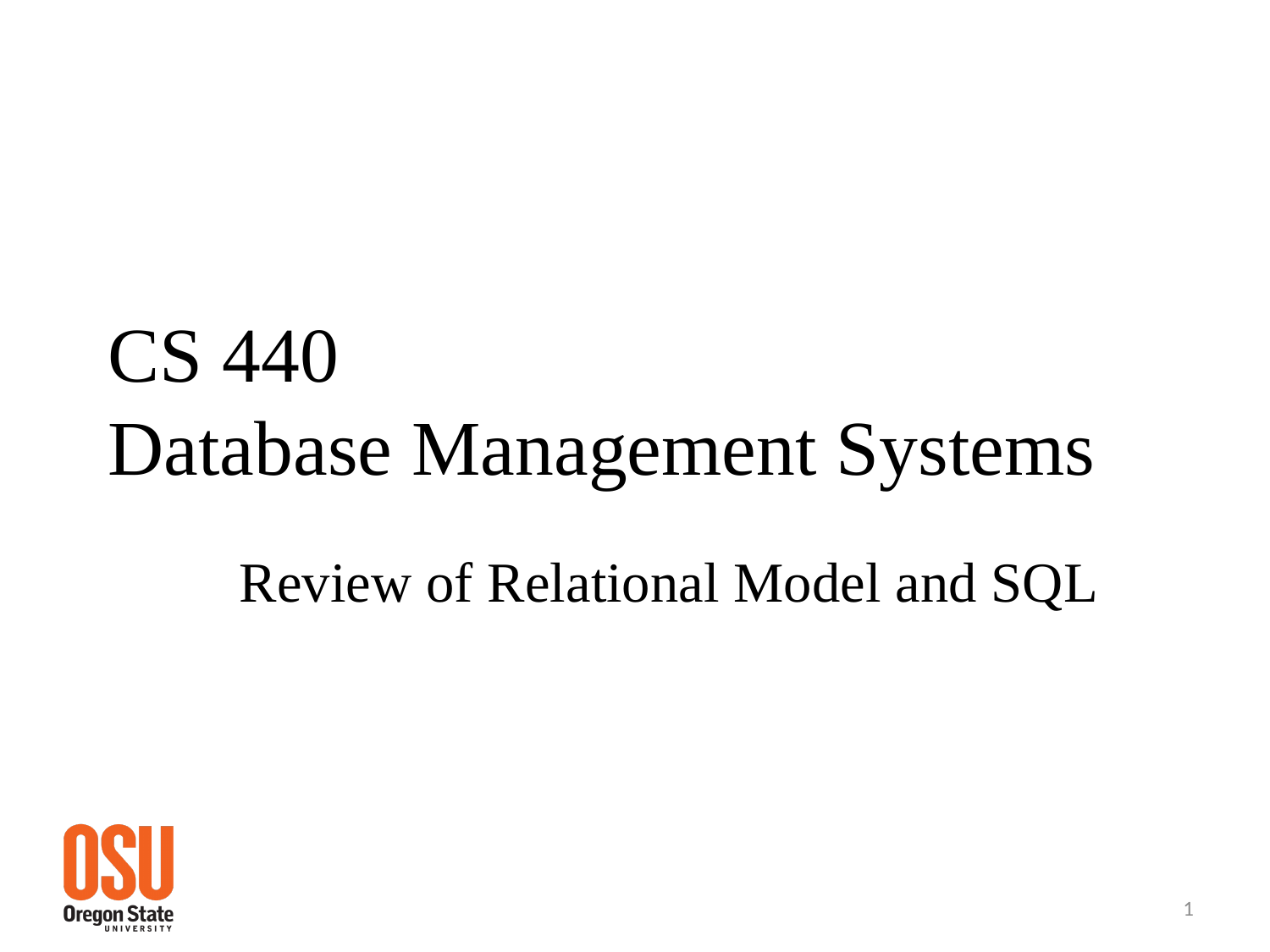

# CS 440 Database Management Systems
Review of Relational Model and SQL
1